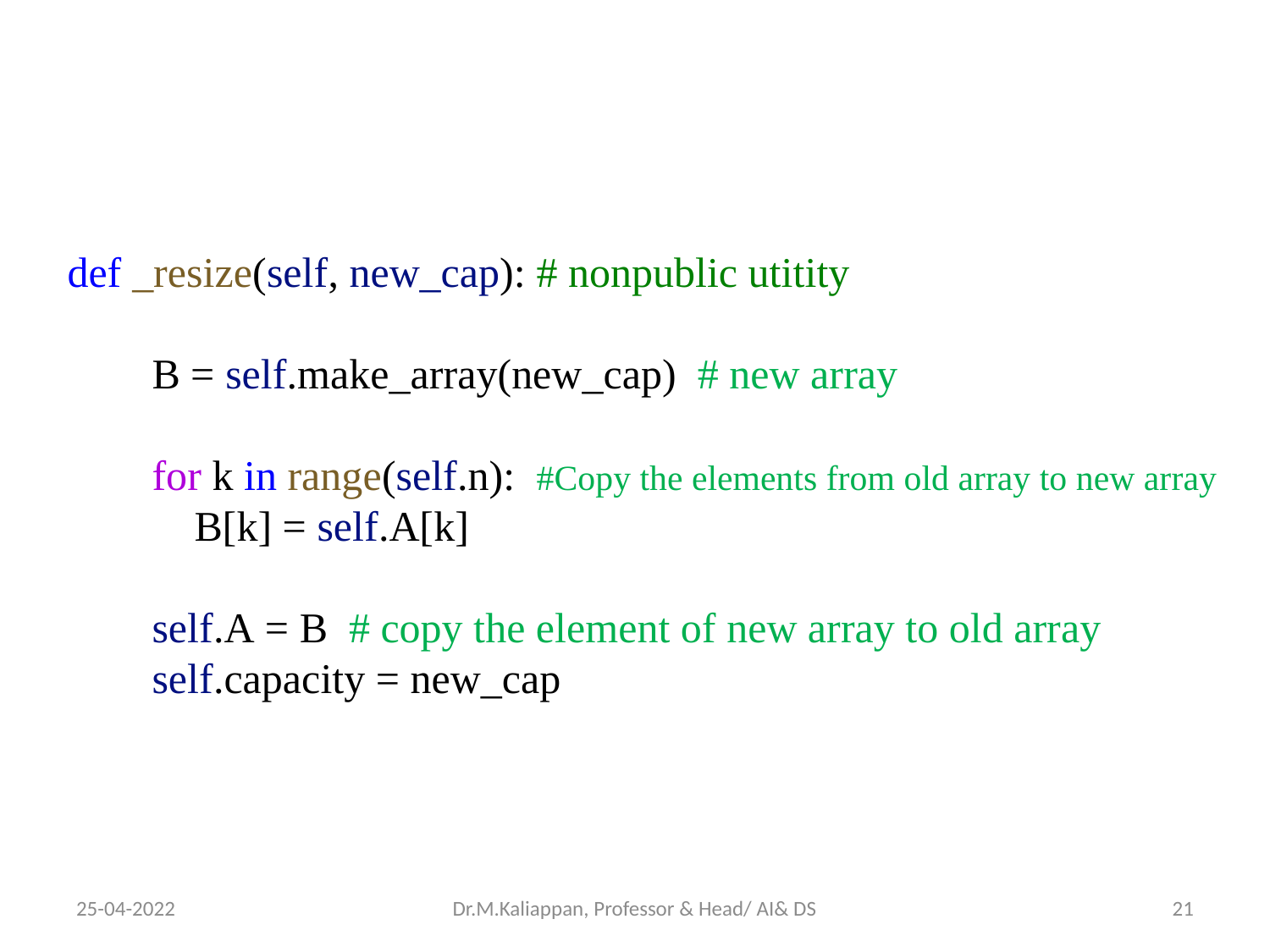

def _resize(self, new_cap): # nonpublic utitity

        B = self.make_array(new_cap)  # new array

        for k in range(self.n):  #Copy the elements from old array to new array
            B[k] = self.A[k]

        self.A = B  # copy the element of new array to old array
        self.capacity = new_cap
25-04-2022
Dr.M.Kaliappan, Professor & Head/ AI& DS
21